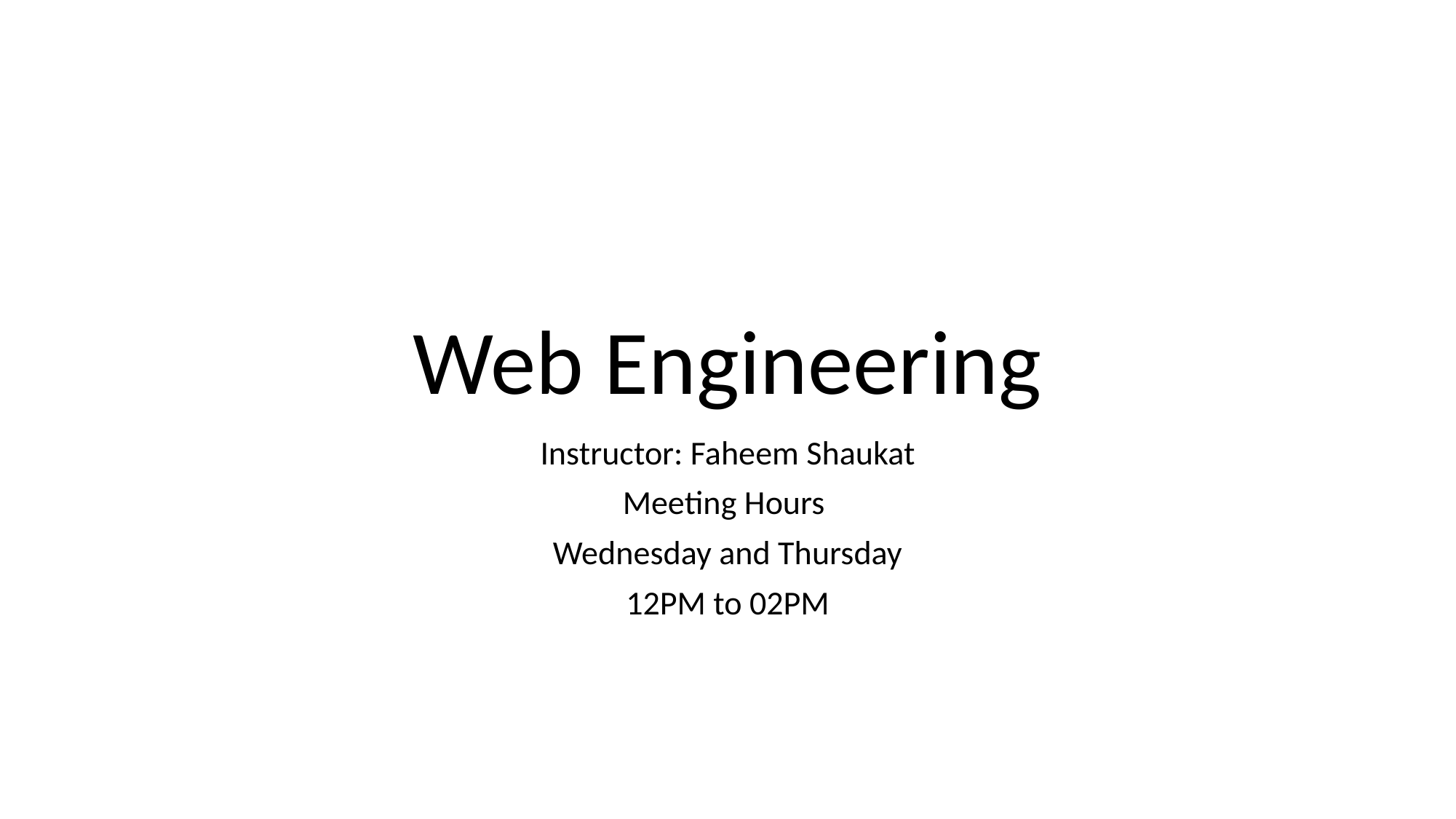

# Web Engineering
Instructor: Faheem Shaukat
Meeting Hours
Wednesday and Thursday
12PM to 02PM